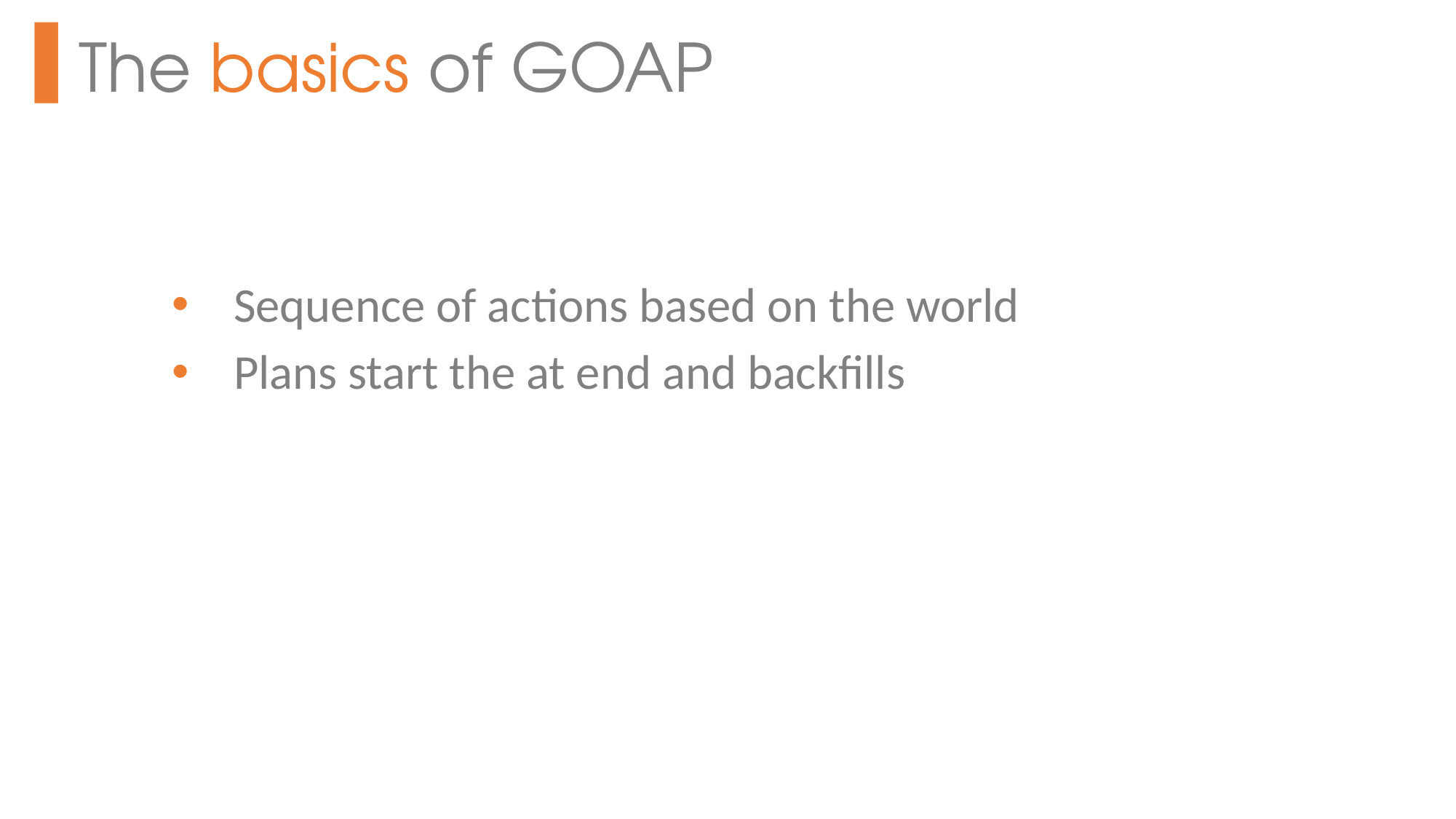

The basics of GOAP

Sequence of actions based on the world
Plans start the at end and backfills